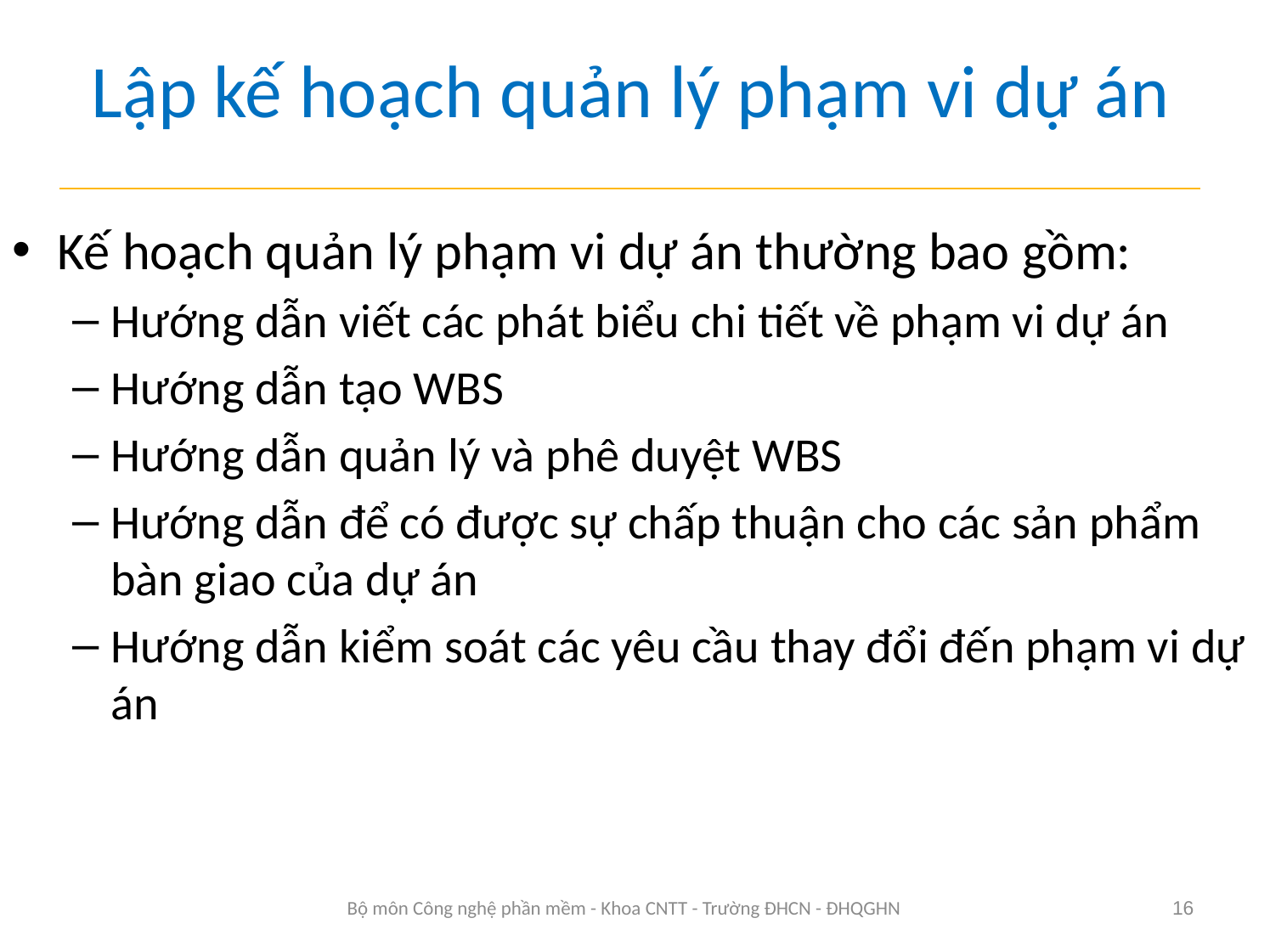

# Lập kế hoạch quản lý phạm vi dự án
Kế hoạch quản lý phạm vi dự án thường bao gồm:
Hướng dẫn viết các phát biểu chi tiết về phạm vi dự án
Hướng dẫn tạo WBS
Hướng dẫn quản lý và phê duyệt WBS
Hướng dẫn để có được sự chấp thuận cho các sản phẩm bàn giao của dự án
Hướng dẫn kiểm soát các yêu cầu thay đổi đến phạm vi dự án

Bộ môn Công nghệ phần mềm - Khoa CNTT - Trường ĐHCN - ĐHQGHN
16